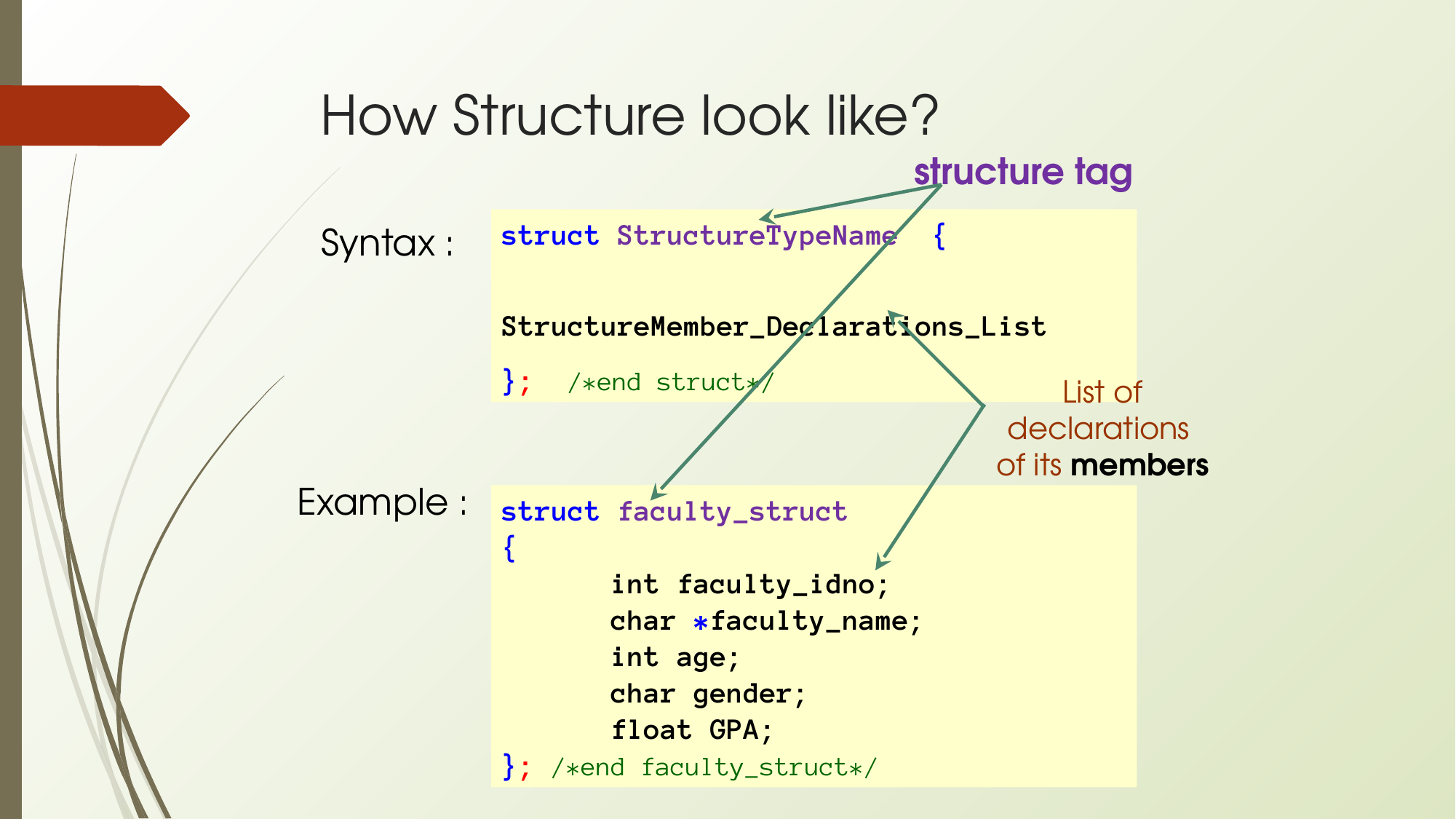

# How Structure look like?
structure tag
struct StructureTypeName  {
 	StructureMember_Declarations_List
};  /*end struct*/
Syntax :
List of declarations
of its members
Example :
struct faculty_struct
{
	int faculty_idno;
	char *faculty_name;
	int age;
	char gender;
	float GPA;
}; /*end faculty_struct*/